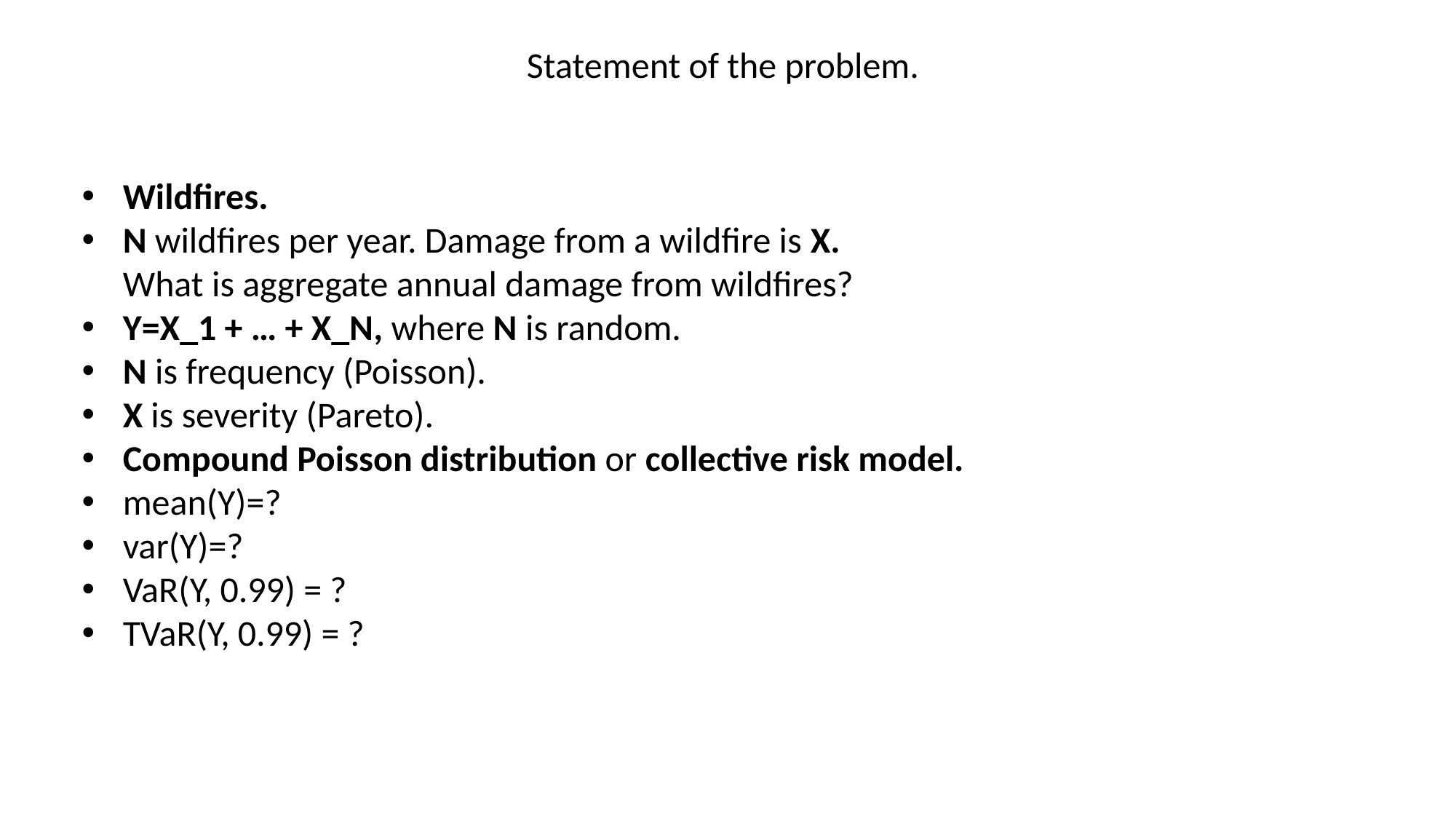

Statement of the problem.

Wildfires.
N wildfires per year. Damage from a wildfire is X.
What is aggregate annual damage from wildfires?
Y=X_1 + … + X_N, where N is random.
N is frequency (Poisson).
X is severity (Pareto).
Compound Poisson distribution or collective risk model.
mean(Y)=?
var(Y)=?
VaR(Y, 0.99) = ?
TVaR(Y, 0.99) = ?